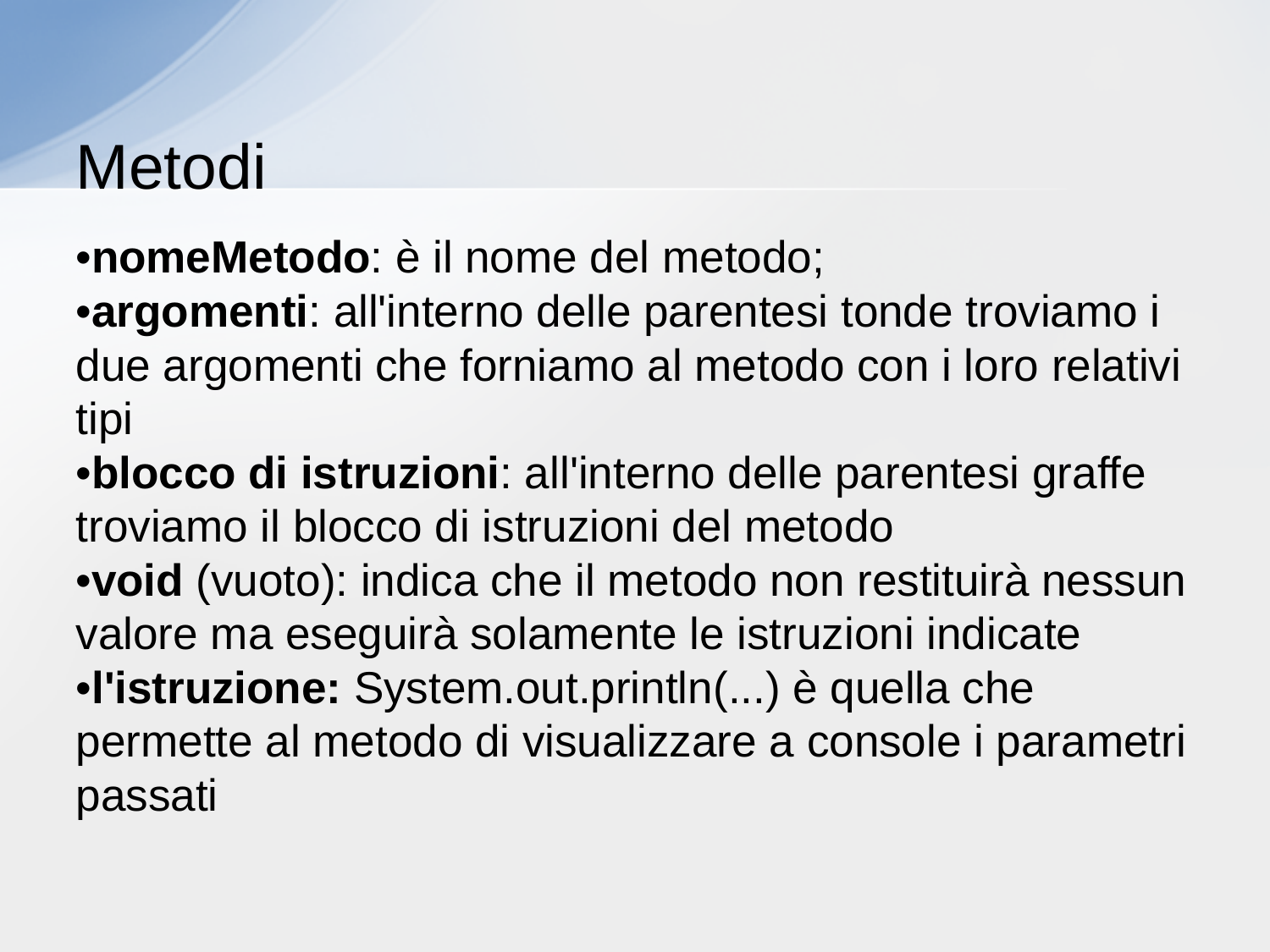

# Metodi
•nomeMetodo: è il nome del metodo;
•argomenti: all'interno delle parentesi tonde troviamo i due argomenti che forniamo al metodo con i loro relativi tipi
•blocco di istruzioni: all'interno delle parentesi graffe troviamo il blocco di istruzioni del metodo
•void (vuoto): indica che il metodo non restituirà nessun valore ma eseguirà solamente le istruzioni indicate
•l'istruzione: System.out.println(...) è quella che permette al metodo di visualizzare a console i parametri passati